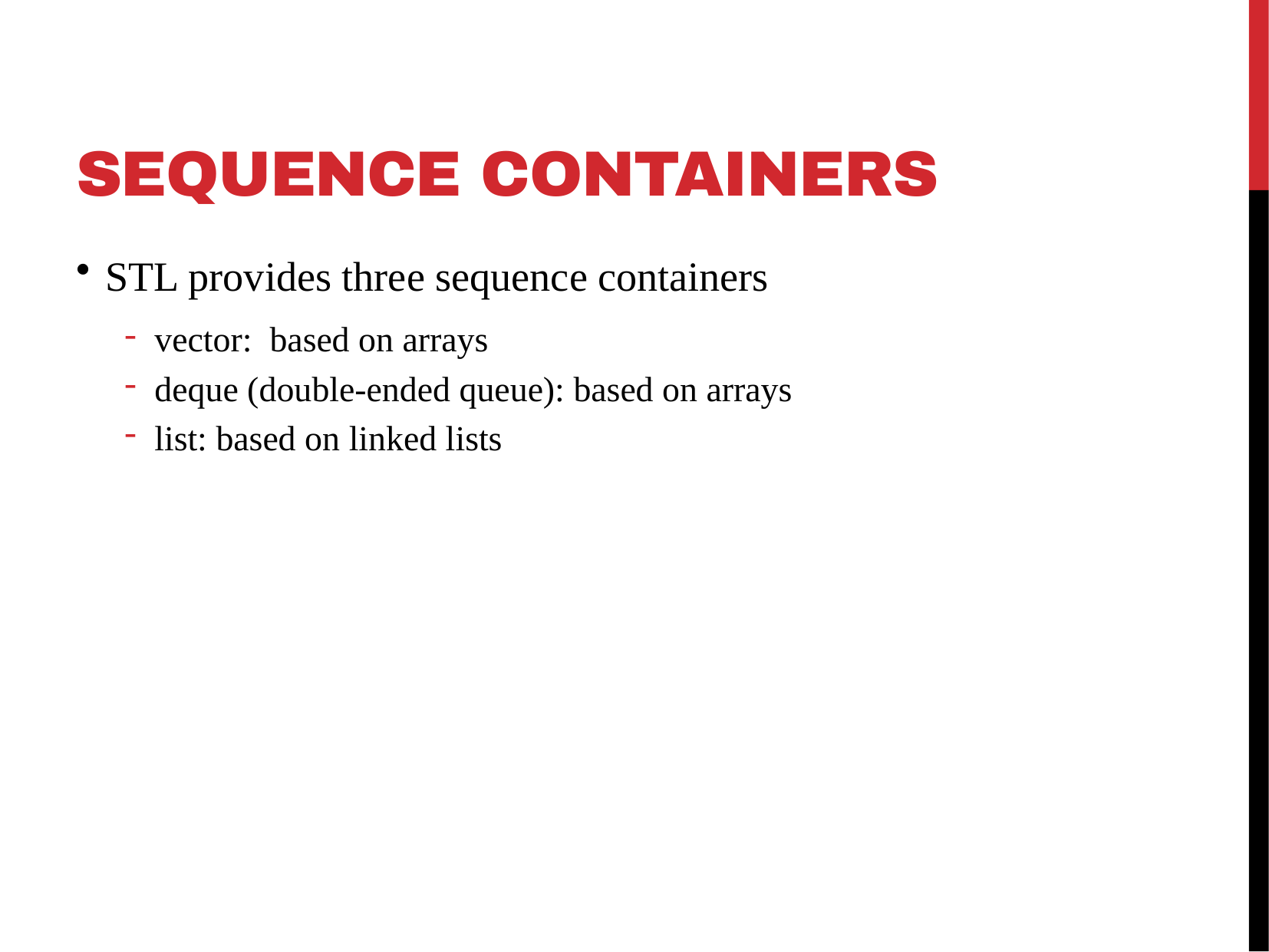

# sequence containers
STL provides three sequence containers
vector:  based on arrays
deque (double-ended queue): based on arrays
list: based on linked lists